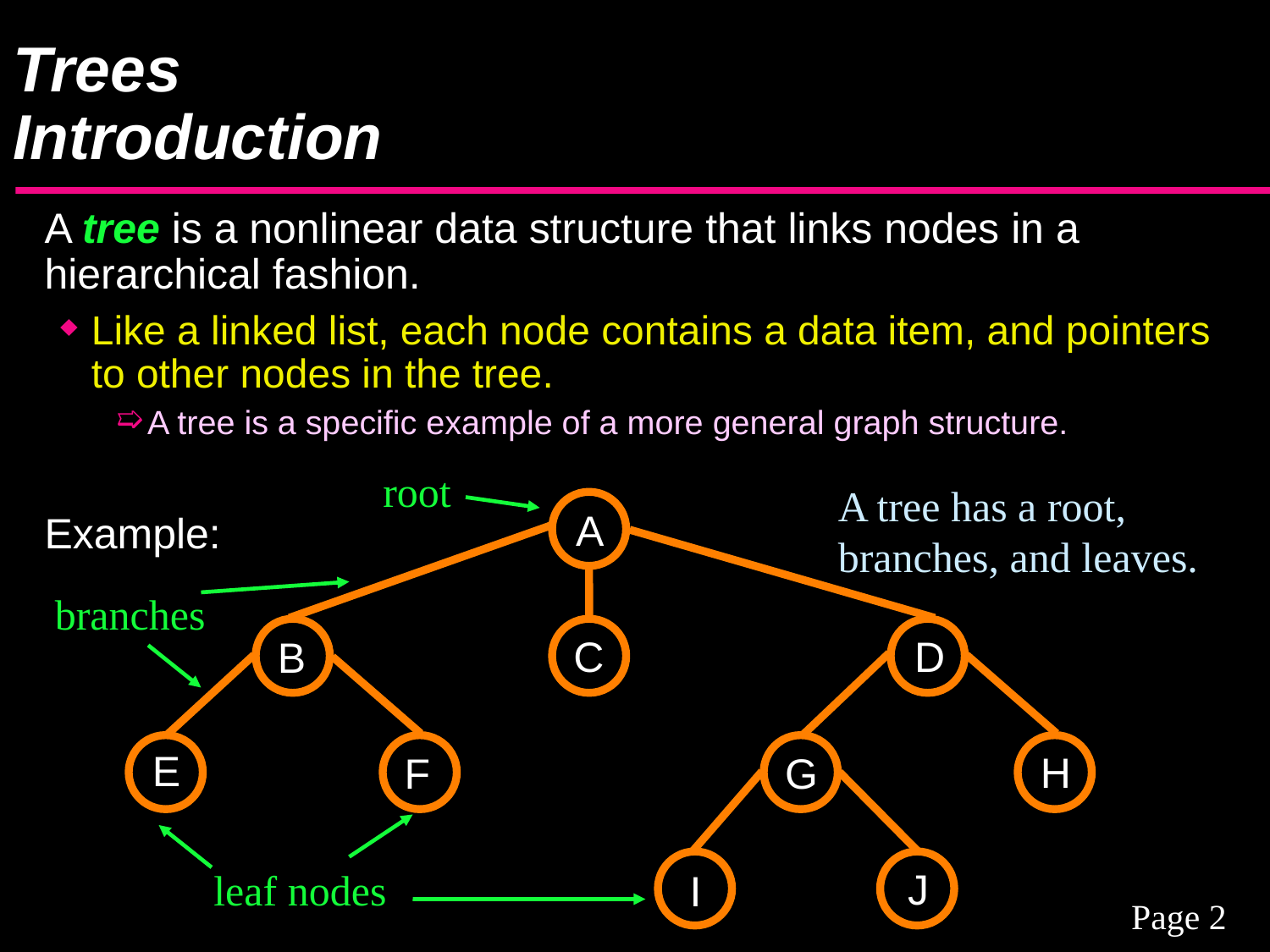

# Trees Introduction
A tree is a nonlinear data structure that links nodes in a hierarchical fashion.
Like a linked list, each node contains a data item, and pointers to other nodes in the tree.
A tree is a specific example of a more general graph structure.

Example:

root

A tree has a root, branches, and leaves.

A

D
C
B

E
H
F
G

J
I
branches

leaf nodes